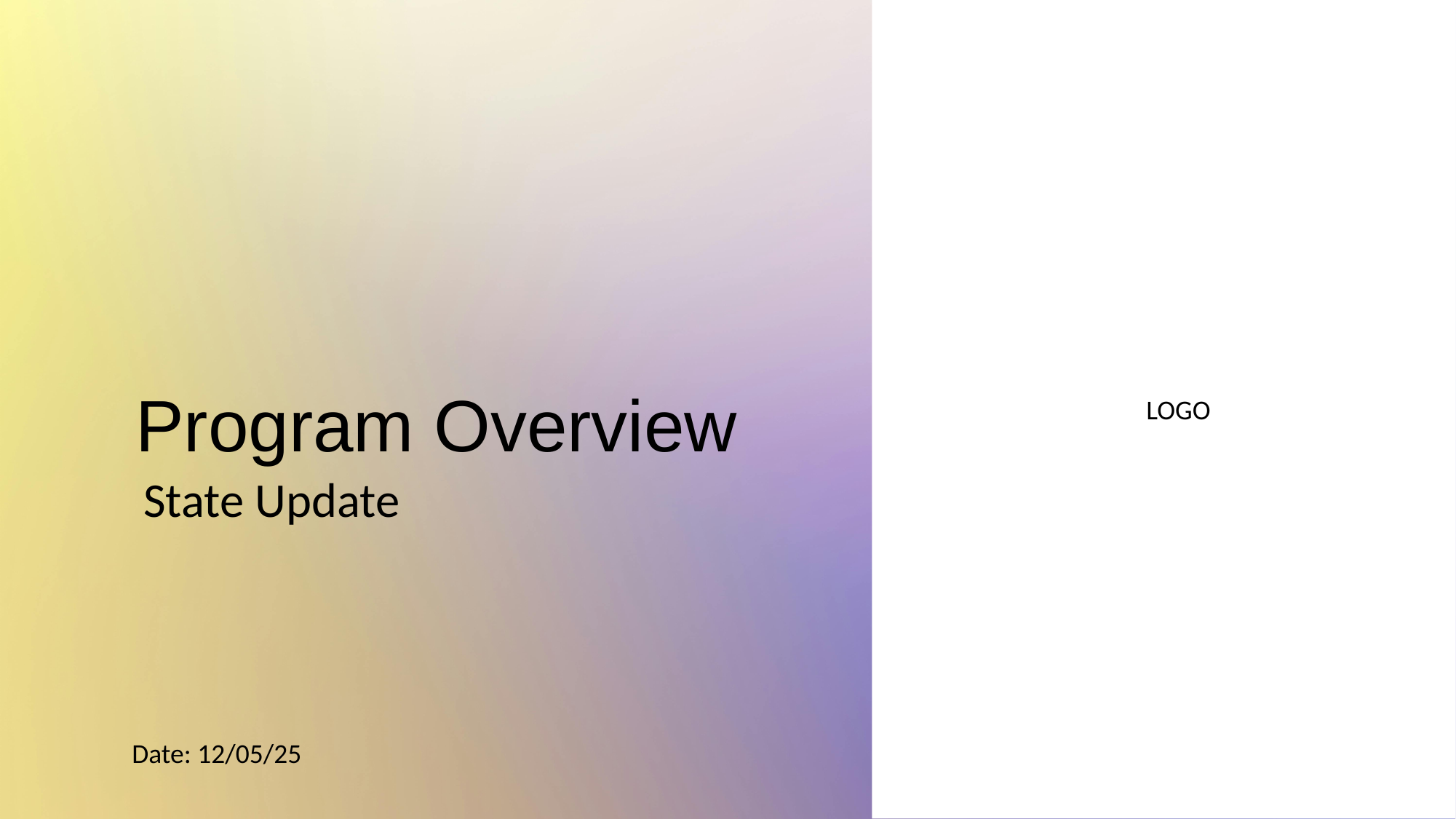

# Program Overview
LOGO
State Update
Date: 12/05/25